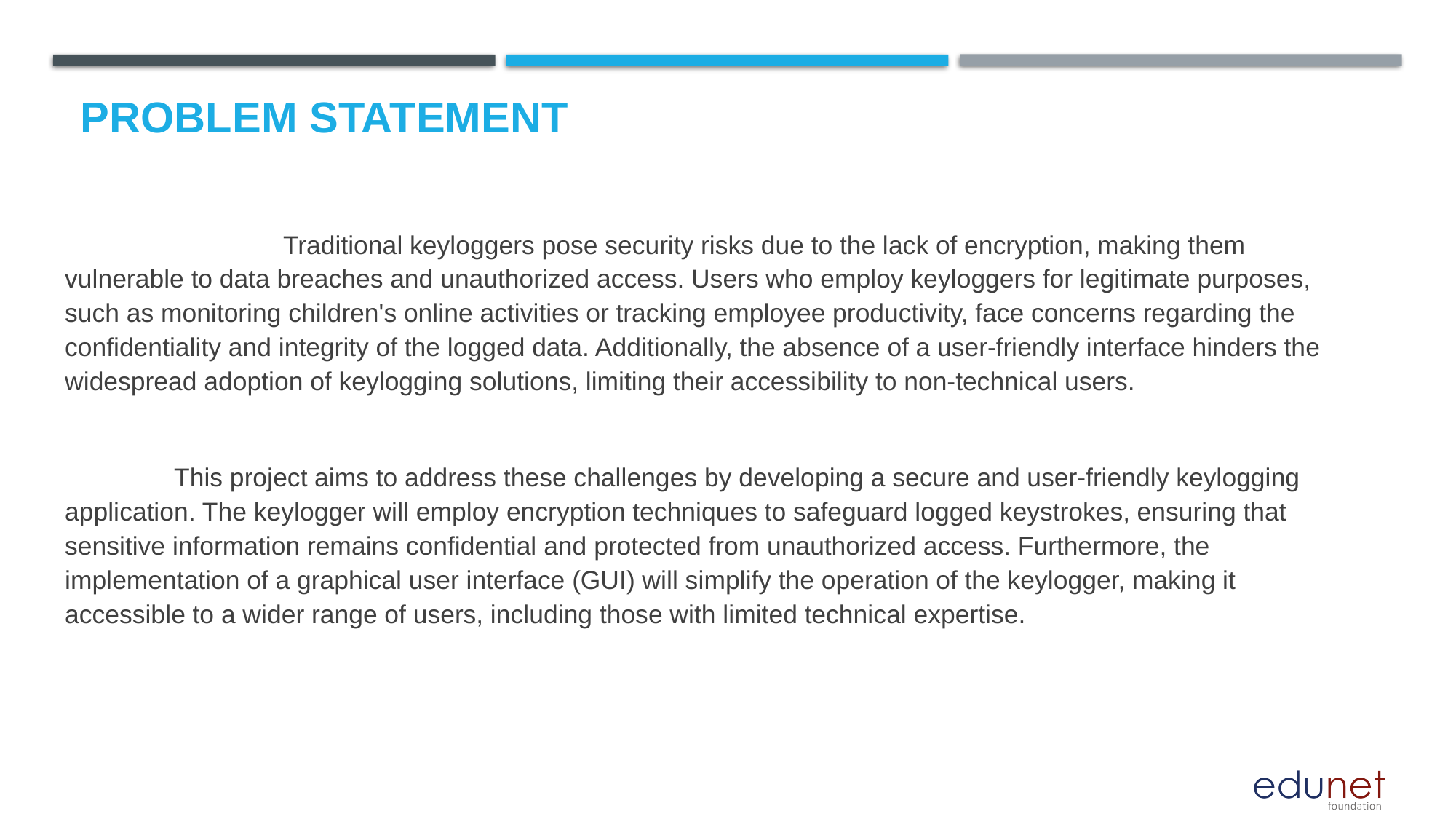

# Problem Statement
		Traditional keyloggers pose security risks due to the lack of encryption, making them vulnerable to data breaches and unauthorized access. Users who employ keyloggers for legitimate purposes, such as monitoring children's online activities or tracking employee productivity, face concerns regarding the confidentiality and integrity of the logged data. Additionally, the absence of a user-friendly interface hinders the widespread adoption of keylogging solutions, limiting their accessibility to non-technical users.

	This project aims to address these challenges by developing a secure and user-friendly keylogging application. The keylogger will employ encryption techniques to safeguard logged keystrokes, ensuring that sensitive information remains confidential and protected from unauthorized access. Furthermore, the implementation of a graphical user interface (GUI) will simplify the operation of the keylogger, making it accessible to a wider range of users, including those with limited technical expertise.